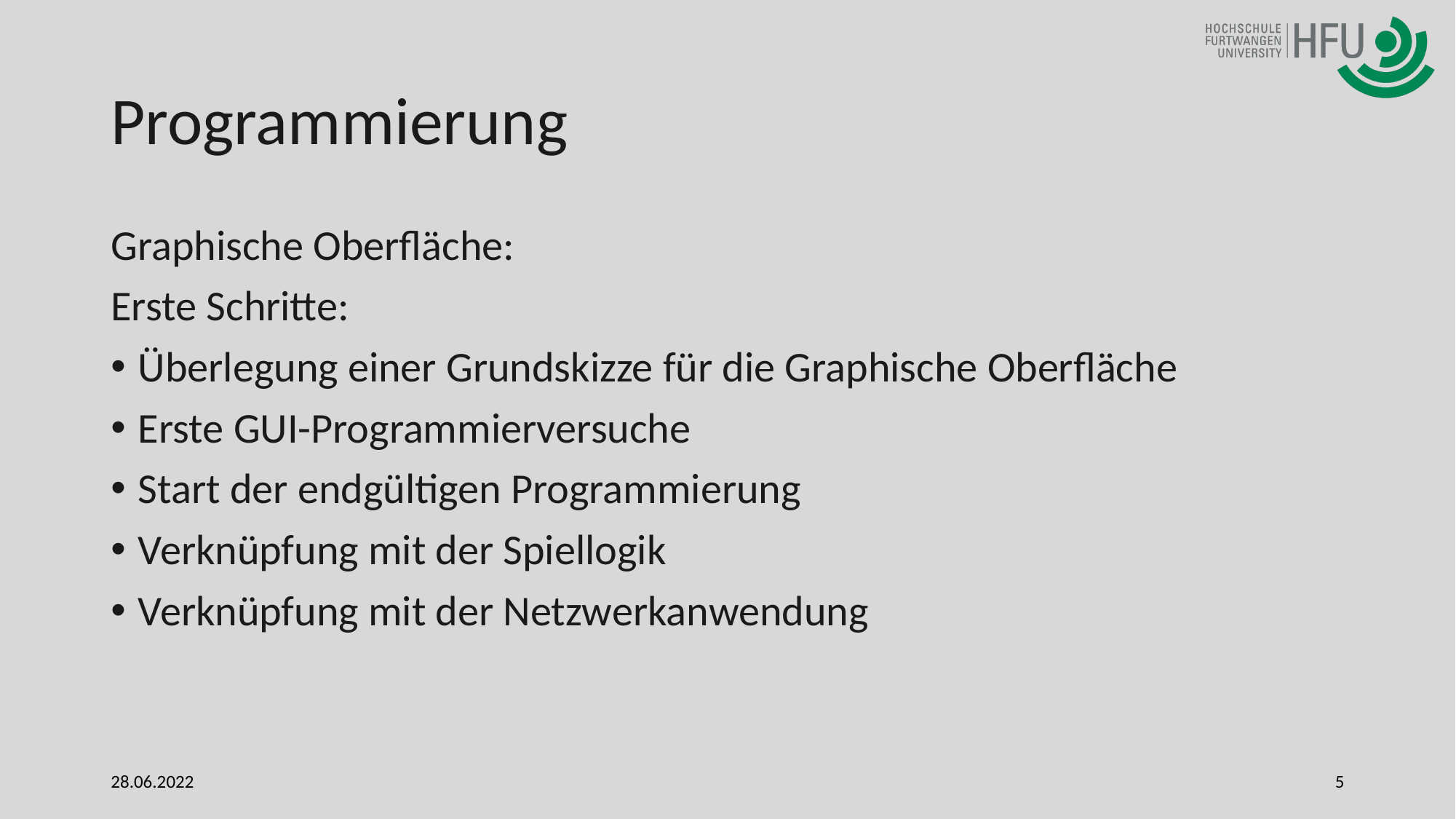

# Programmierung
Graphische Oberfläche:
Erste Schritte:
Überlegung einer Grundskizze für die Graphische Oberfläche
Erste GUI-Programmierversuche
Start der endgültigen Programmierung
Verknüpfung mit der Spiellogik
Verknüpfung mit der Netzwerkanwendung

28.06.2022
5